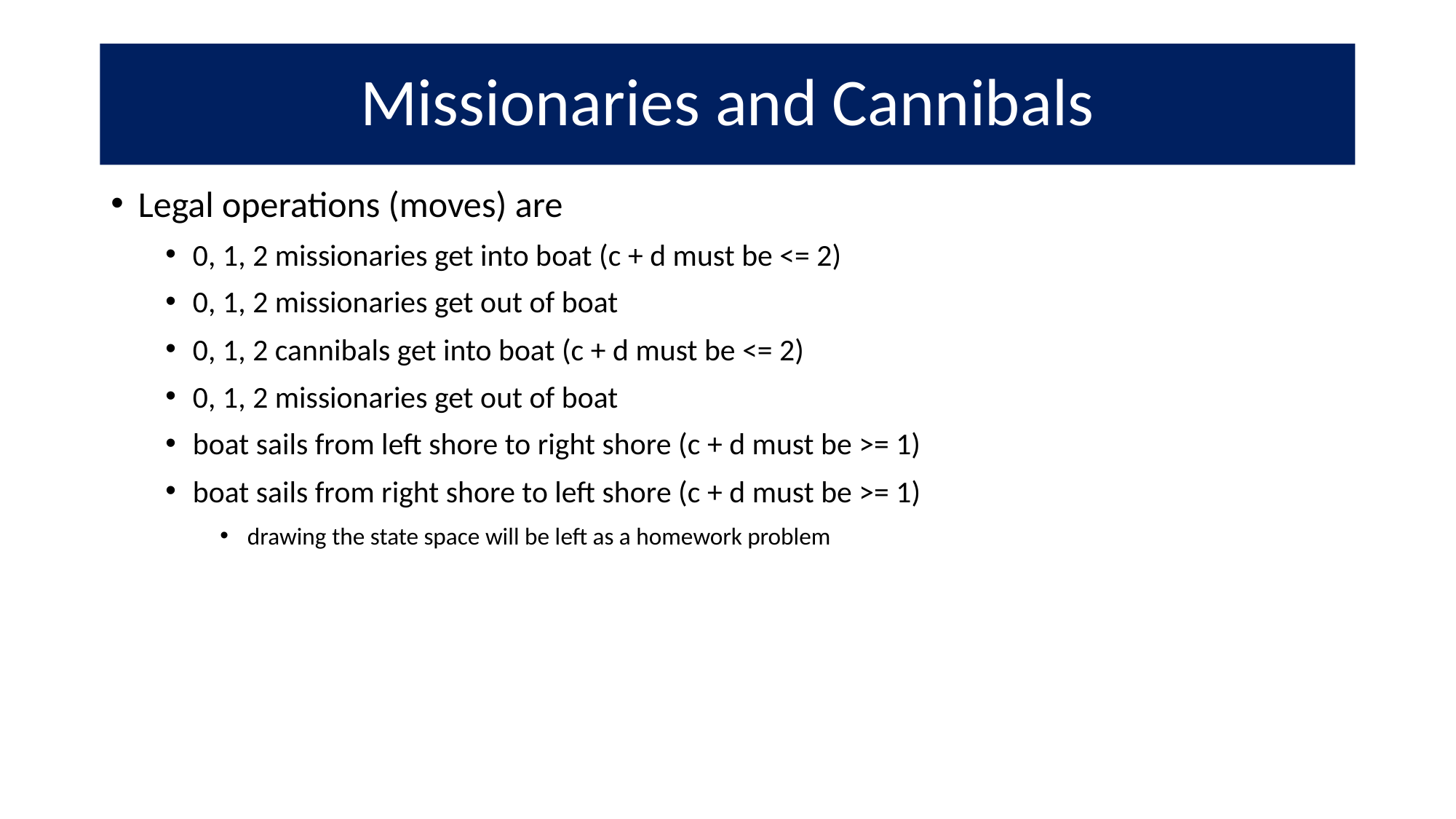

# Missionaries and Cannibals
Legal operations (moves) are
0, 1, 2 missionaries get into boat (c + d must be <= 2)
0, 1, 2 missionaries get out of boat
0, 1, 2 cannibals get into boat (c + d must be <= 2)
0, 1, 2 missionaries get out of boat
boat sails from left shore to right shore (c + d must be >= 1)
boat sails from right shore to left shore (c + d must be >= 1)
drawing the state space will be left as a homework problem